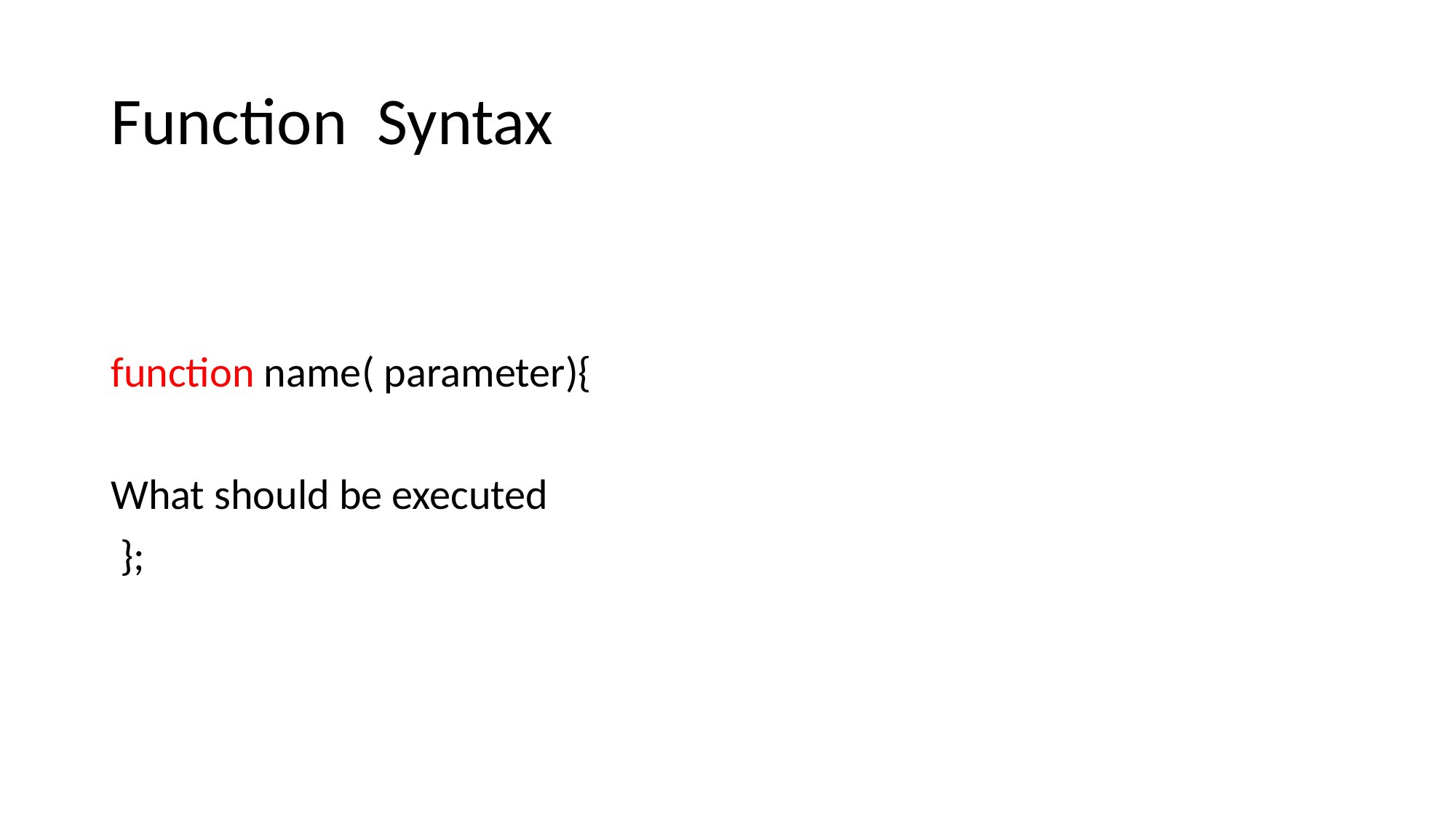

# Function  Syntax

function name( parameter){

What should be executed
 };